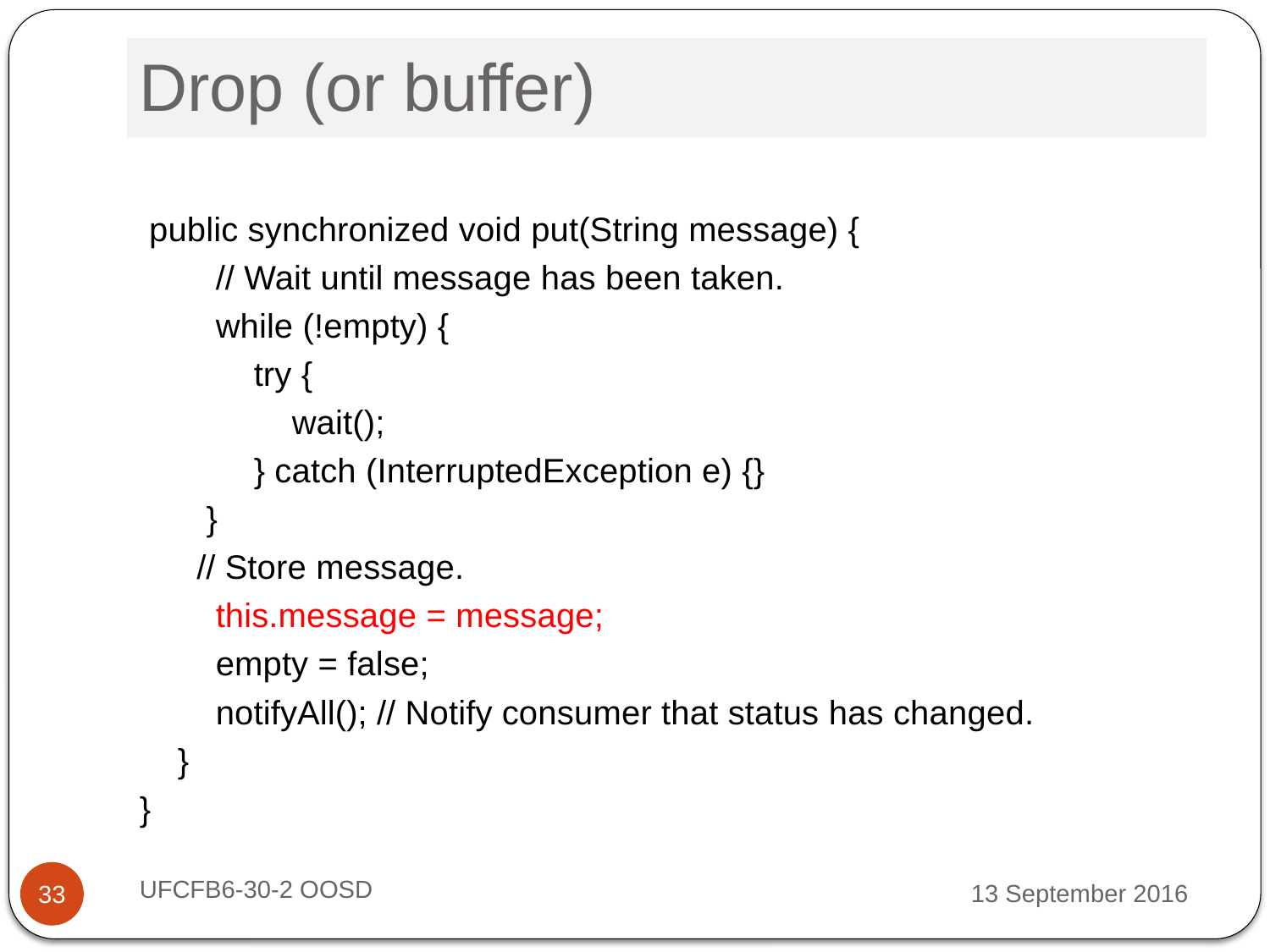

# Drop (or buffer)
 public synchronized void put(String message) {
        // Wait until message has been taken.
        while (!empty) {
            try {
                wait();
            } catch (InterruptedException e) {}
       }
      // Store message.
        this.message = message;
        empty = false;
        notifyAll(); // Notify consumer that status has changed.
    }
}
UFCFB6-30-2 OOSD
13 September 2016
33